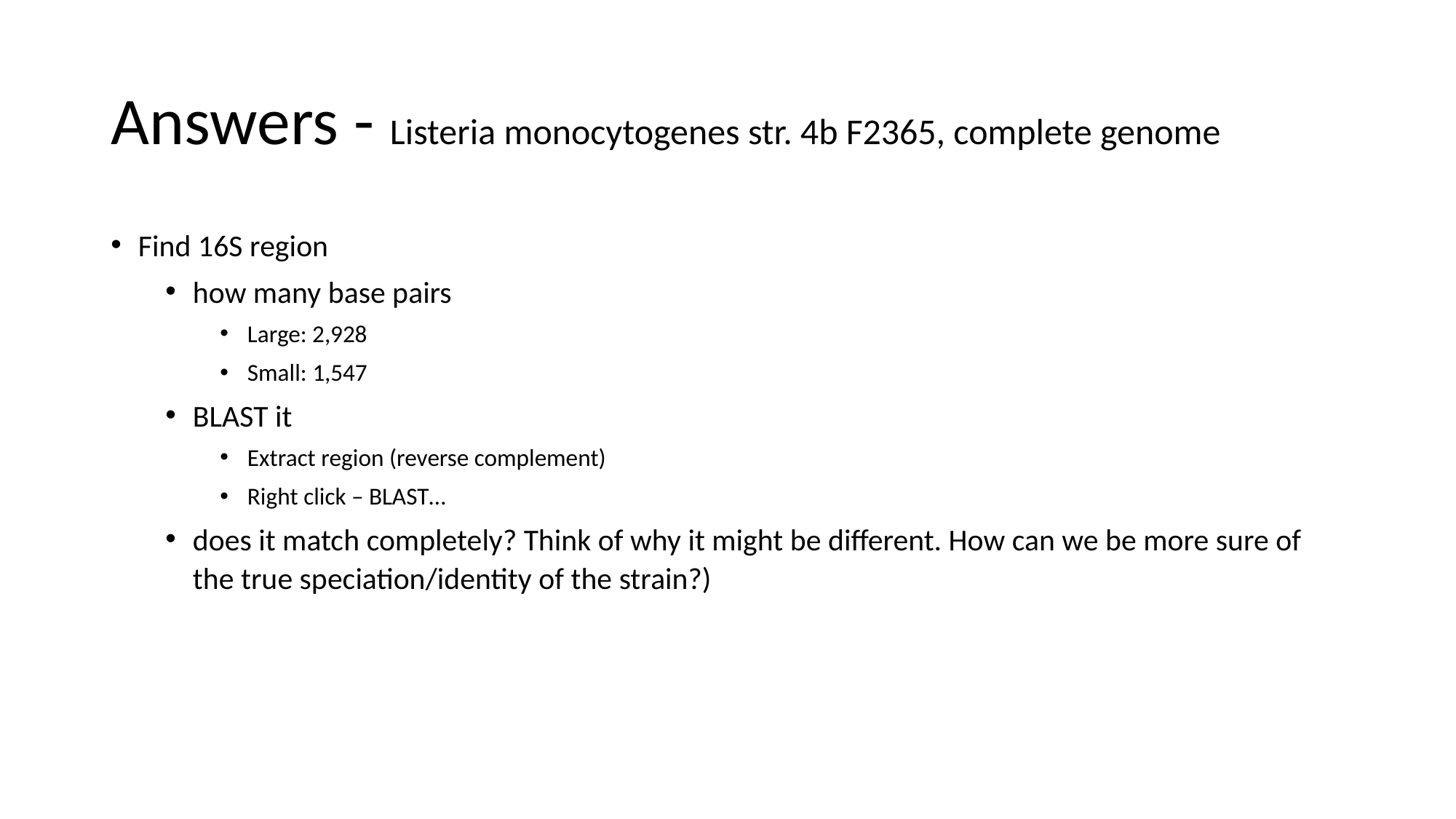

# Answers - Listeria monocytogenes str. 4b F2365, complete genome
Find 16S region
how many base pairs
Large: 2,928
Small: 1,547
BLAST it
Extract region (reverse complement)
Right click – BLAST…
does it match completely? Think of why it might be different. How can we be more sure of the true speciation/identity of the strain?)